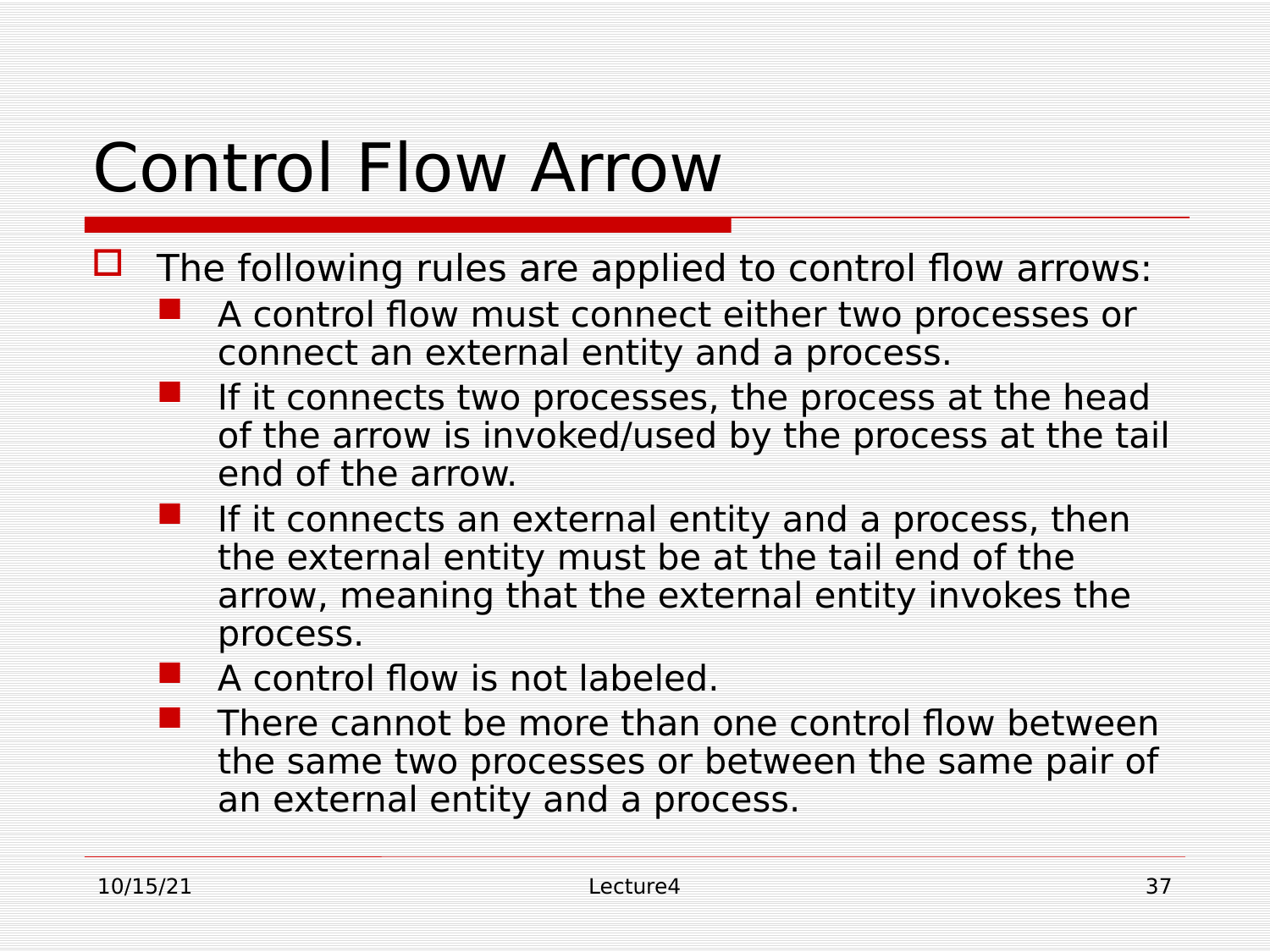

# Control Flow Arrow
The following rules are applied to control flow arrows:
A control flow must connect either two processes or connect an external entity and a process.
If it connects two processes, the process at the head of the arrow is invoked/used by the process at the tail end of the arrow.
If it connects an external entity and a process, then the external entity must be at the tail end of the arrow, meaning that the external entity invokes the process.
A control flow is not labeled.
There cannot be more than one control flow between the same two processes or between the same pair of an external entity and a process.

10/15/21
Lecture4
37